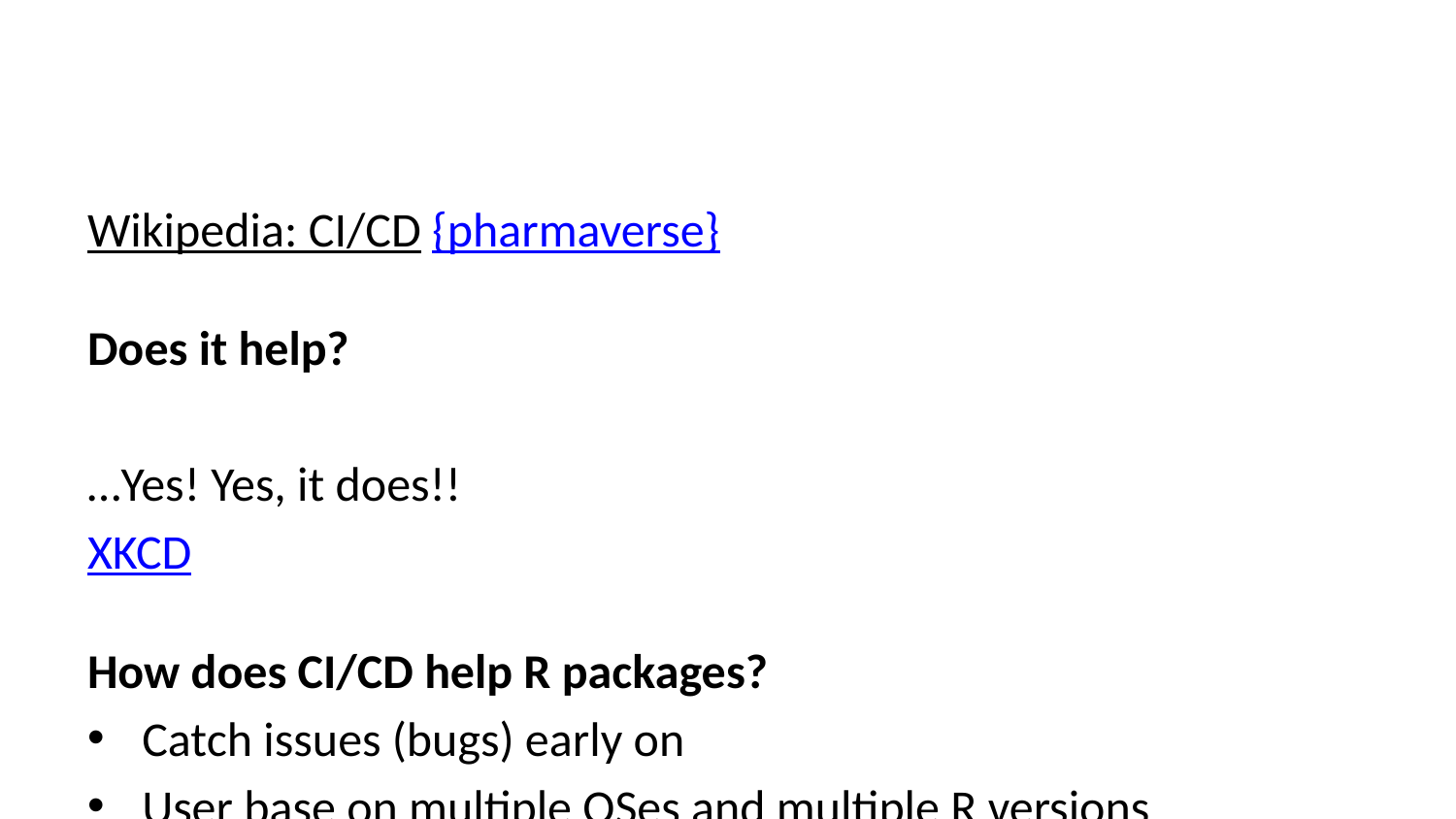

Wikipedia: CI/CD {pharmaverse}
Does it help?

…Yes! Yes, it does!!
XKCD
How does CI/CD help R packages?
Catch issues (bugs) early on
User base on multiple OSes and multiple R versions
Faster turnaround on Code Review
Multiple Contributors on your R Package
Enforce style conventions and preferences
Measure test coverage for new code
Keep docs up-to-date
And we can just keep going!
We covered a lot of custom CI/CD actions for R packages in the R/Pharma Workshop in 2022: Intro to CI/CD for R Packages